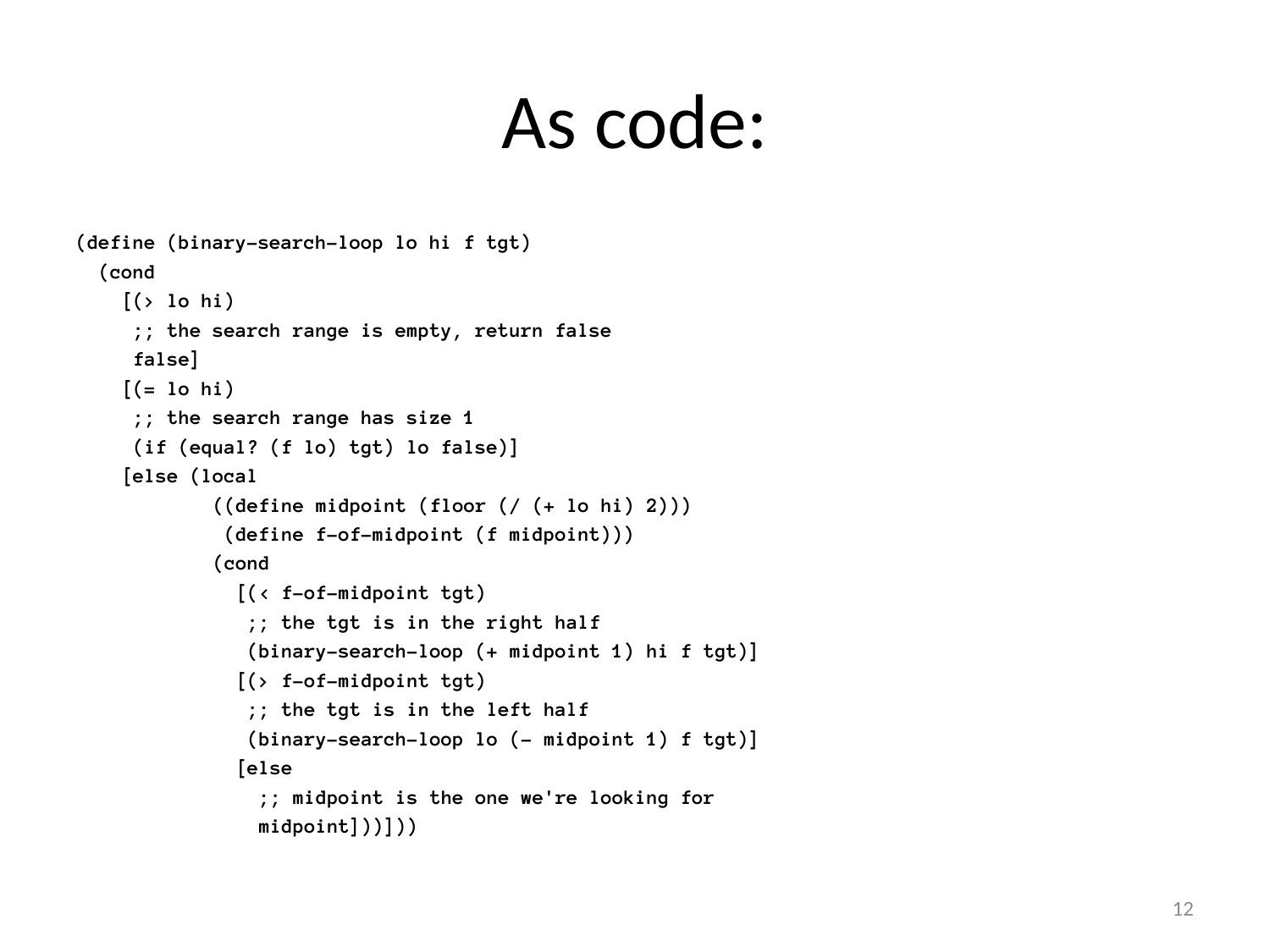

# As code:
(define (binary-search-loop lo hi f tgt)
  (cond
    [(> lo hi)
     ;; the search range is empty, return false
     false]
    [(= lo hi)
     ;; the search range has size 1
     (if (equal? (f lo) tgt) lo false)]
    [else (local
            ((define midpoint (floor (/ (+ lo hi) 2)))
             (define f-of-midpoint (f midpoint)))
            (cond
              [(< f-of-midpoint tgt)
               ;; the tgt is in the right half
               (binary-search-loop (+ midpoint 1) hi f tgt)]
              [(> f-of-midpoint tgt)
               ;; the tgt is in the left half
               (binary-search-loop lo (- midpoint 1) f tgt)]
              [else
                ;; midpoint is the one we're looking for
                midpoint]))]))
12